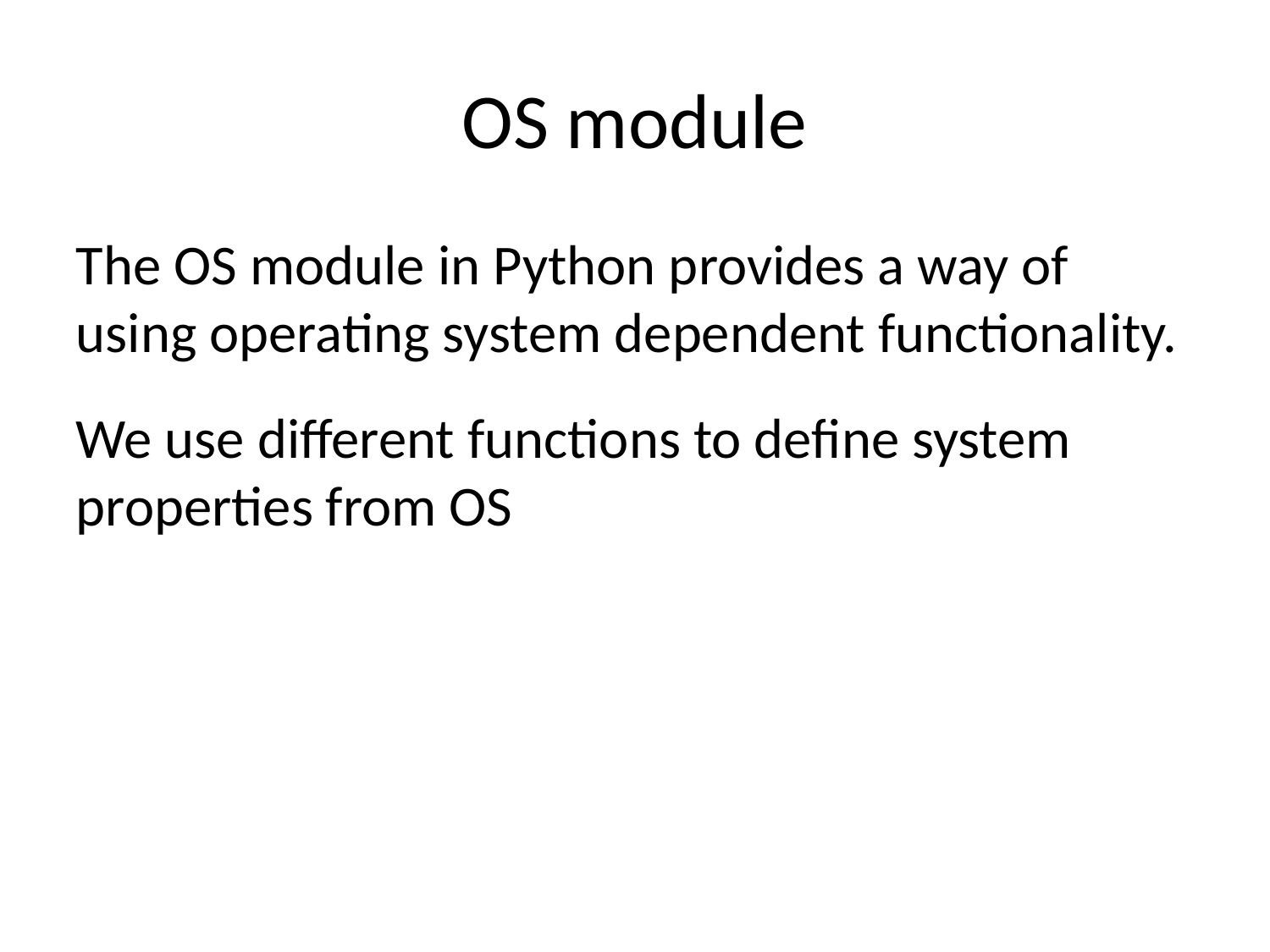

OS module
The OS module in Python provides a way of using operating system dependent functionality.

We use different functions to define system properties from OS